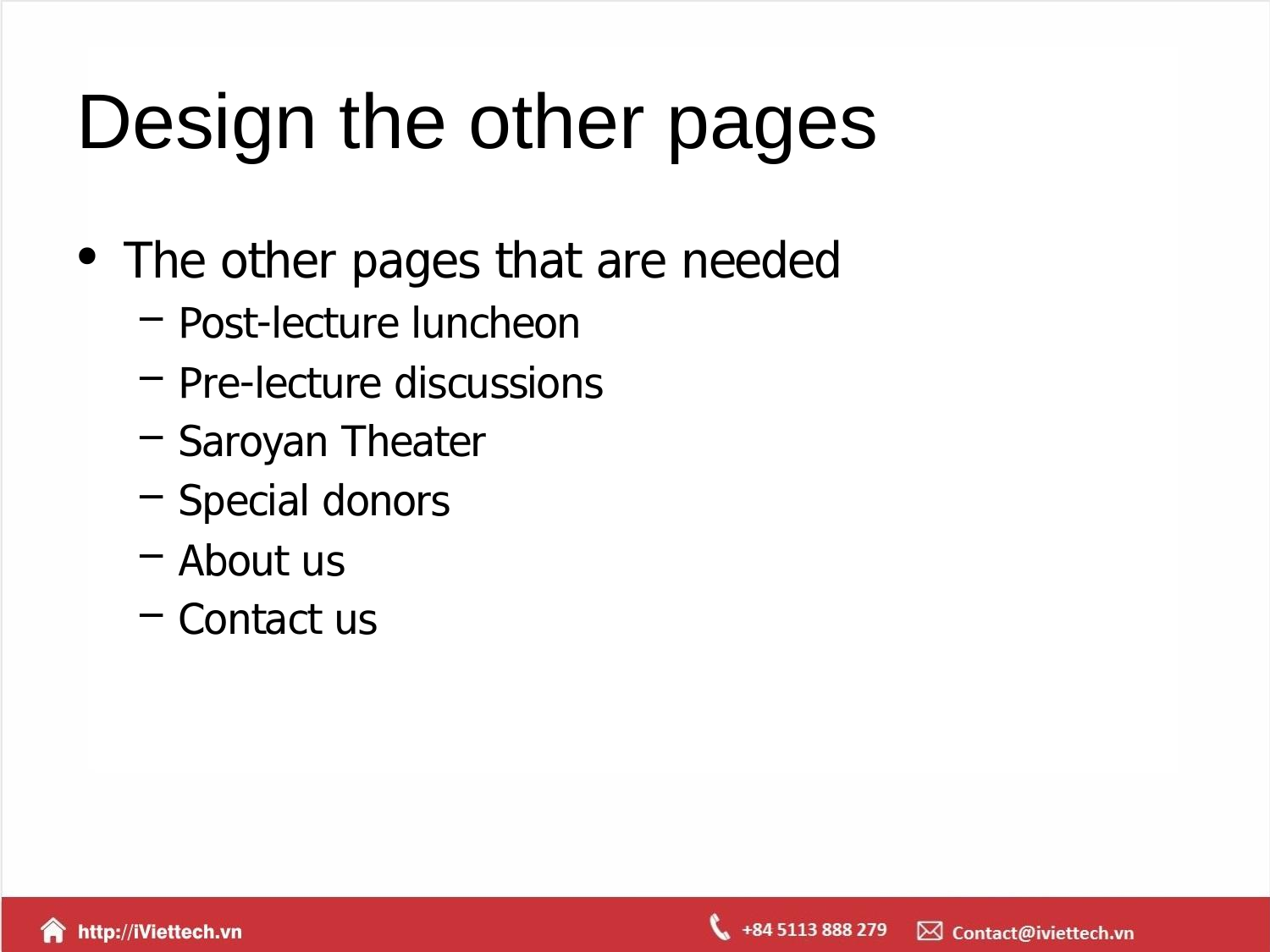

# Design the other pages
The other pages that are needed
Post-lecture luncheon
Pre-lecture discussions
Saroyan Theater
Special donors
About us
Contact us